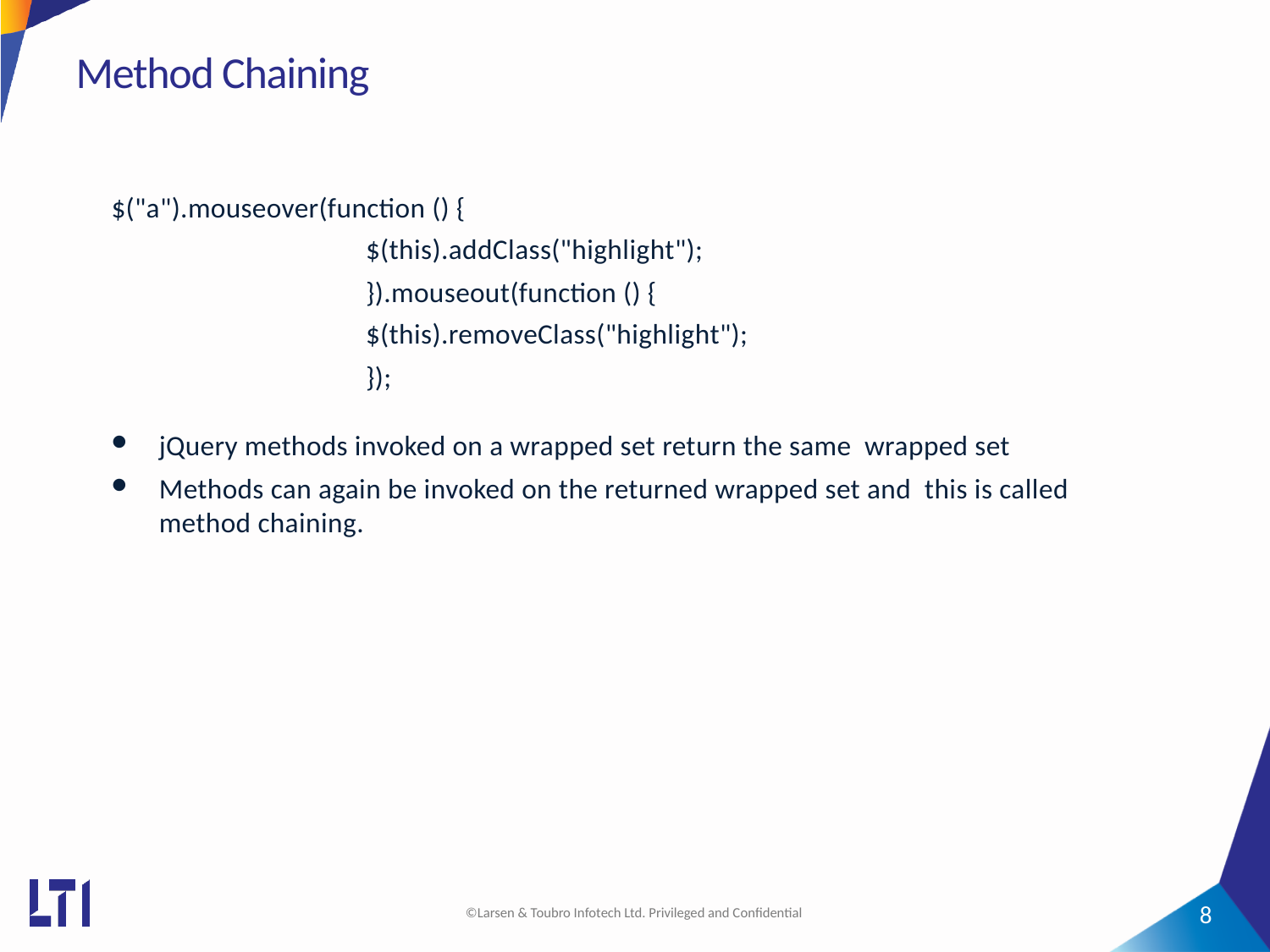

# Method Chaining
$("a").mouseover(function () {
$(this).addClass("highlight");
}).mouseout(function () {
$(this).removeClass("highlight");
});

jQuery methods invoked on a wrapped set return the same  wrapped set
Methods can again be invoked on the returned wrapped set and  this is called method chaining.